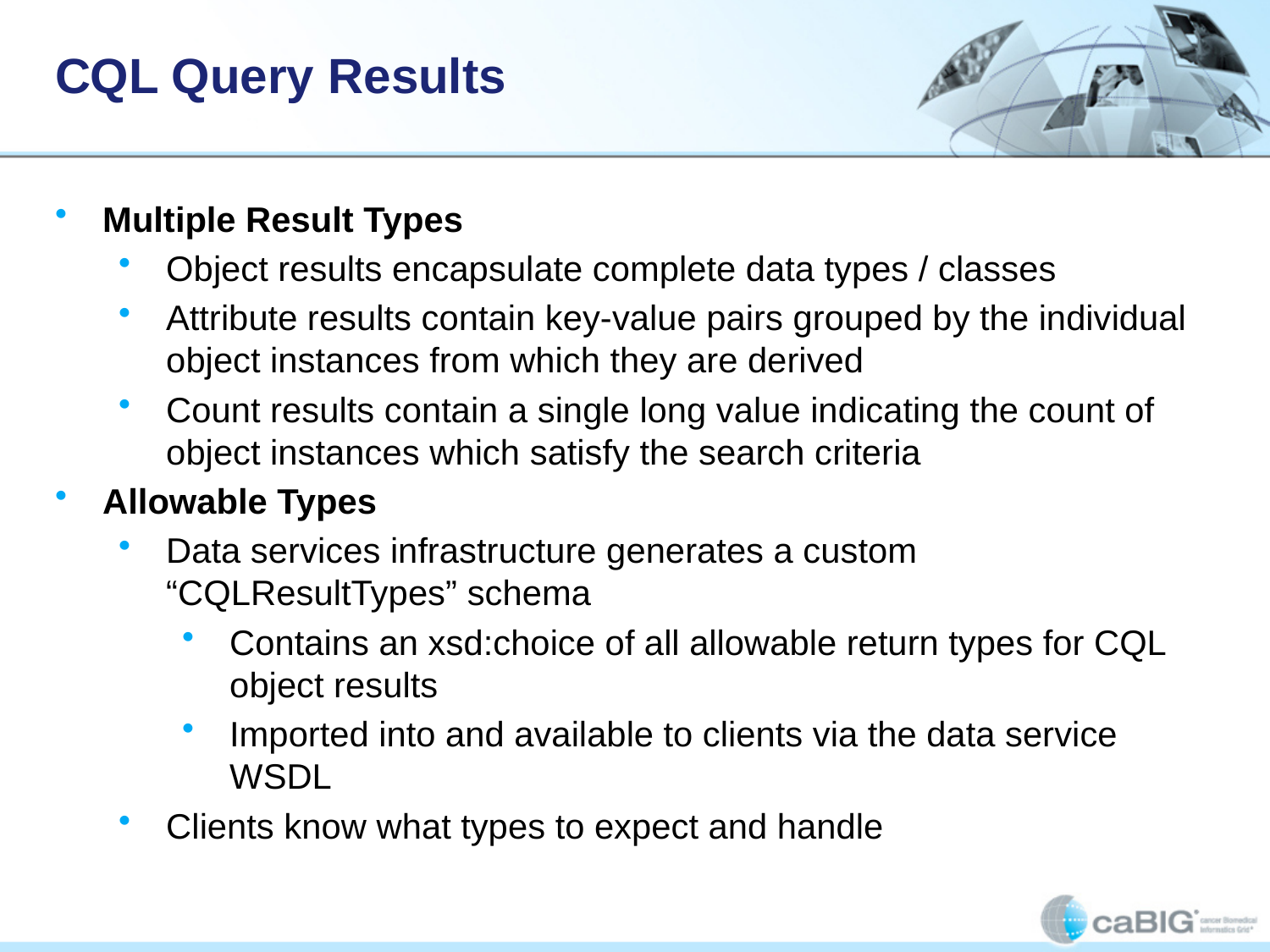

# CQL Query Results
Multiple Result Types
Object results encapsulate complete data types / classes
Attribute results contain key-value pairs grouped by the individual object instances from which they are derived
Count results contain a single long value indicating the count of object instances which satisfy the search criteria
Allowable Types
Data services infrastructure generates a custom “CQLResultTypes” schema
Contains an xsd:choice of all allowable return types for CQL object results
Imported into and available to clients via the data service WSDL
Clients know what types to expect and handle